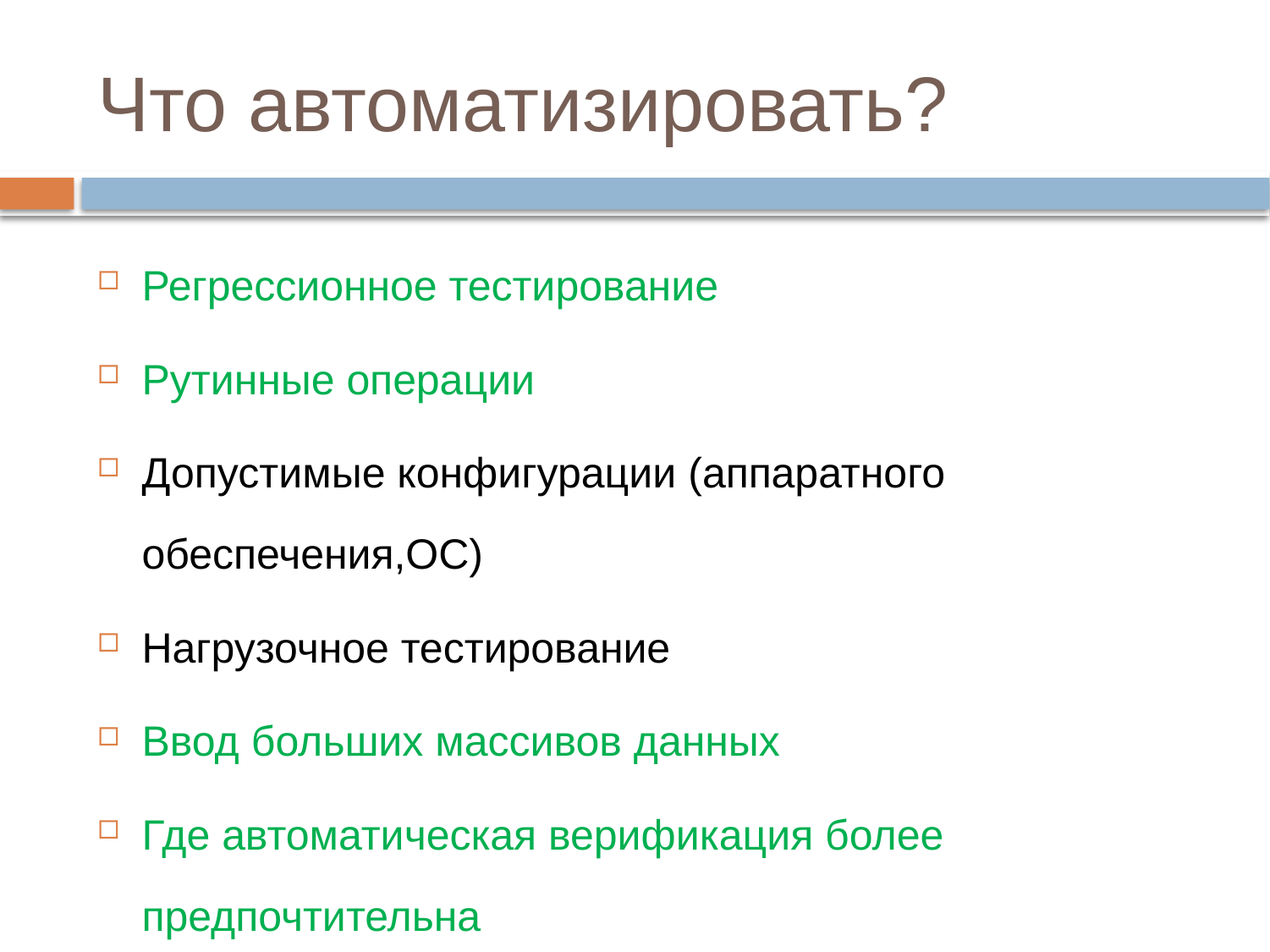

# Что автоматизировать?
Регрессионное тестирование
Рутинные операции
Допустимые конфигурации (аппаратного обеспечения,ОС)
Нагрузочное тестирование
Ввод больших массивов данных
Где автоматическая верификация более предпочтительна
Сложные расчеты